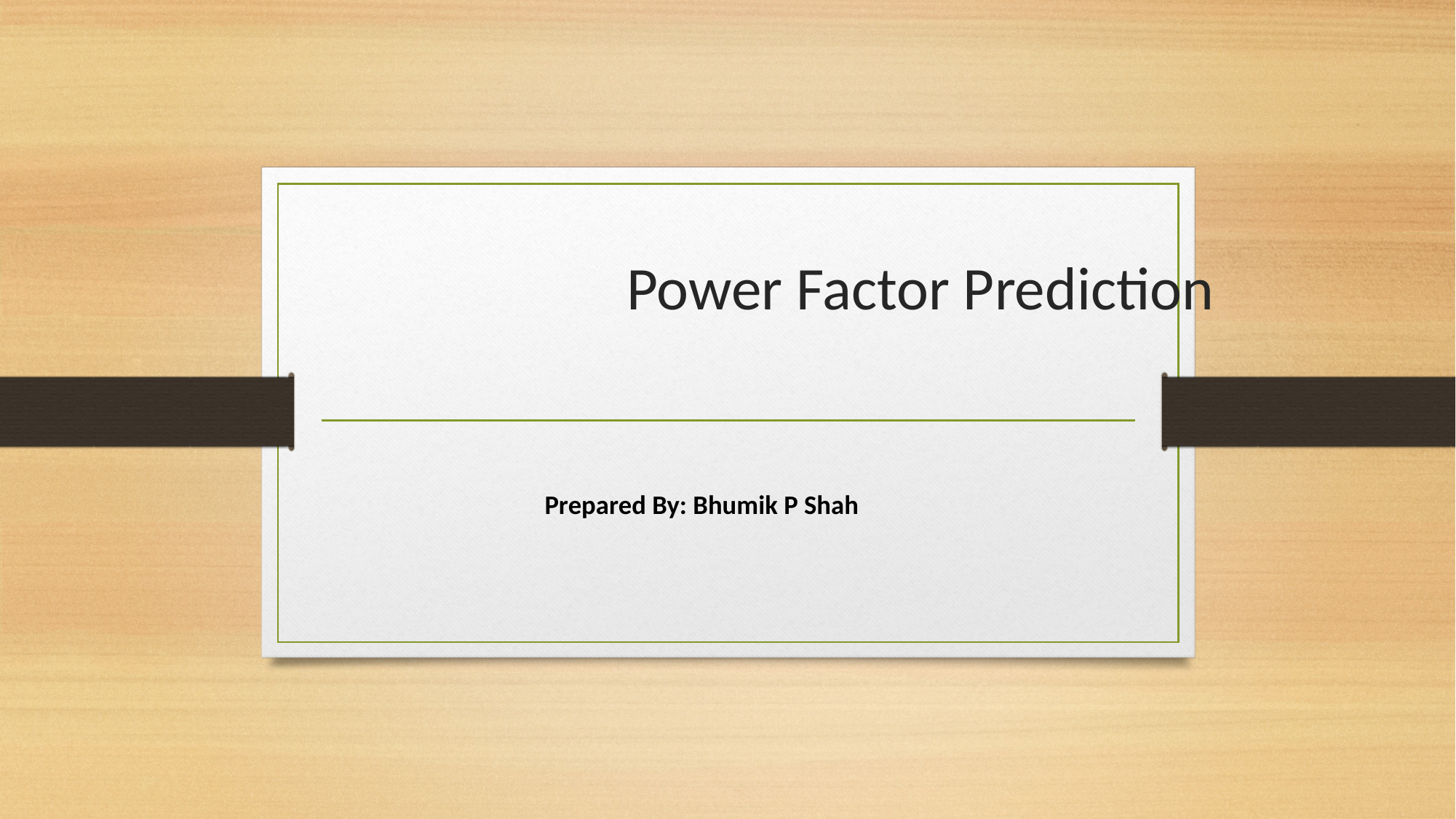

# Power Factor Prediction

							Prepared By: Bhumik P Shah